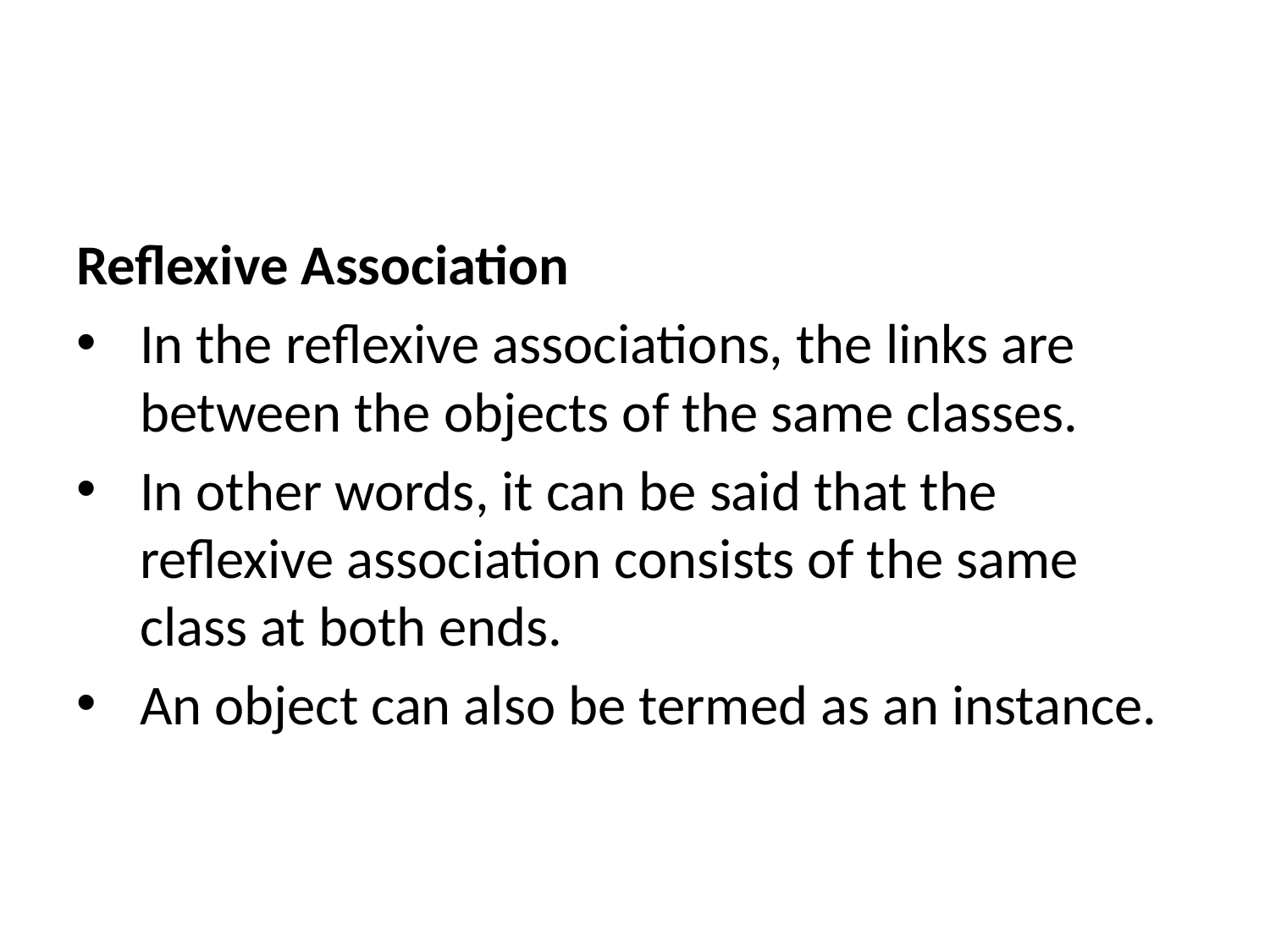

Reflexive Association
In the reflexive associations, the links are between the objects of the same classes.
In other words, it can be said that the reflexive association consists of the same class at both ends.
An object can also be termed as an instance.